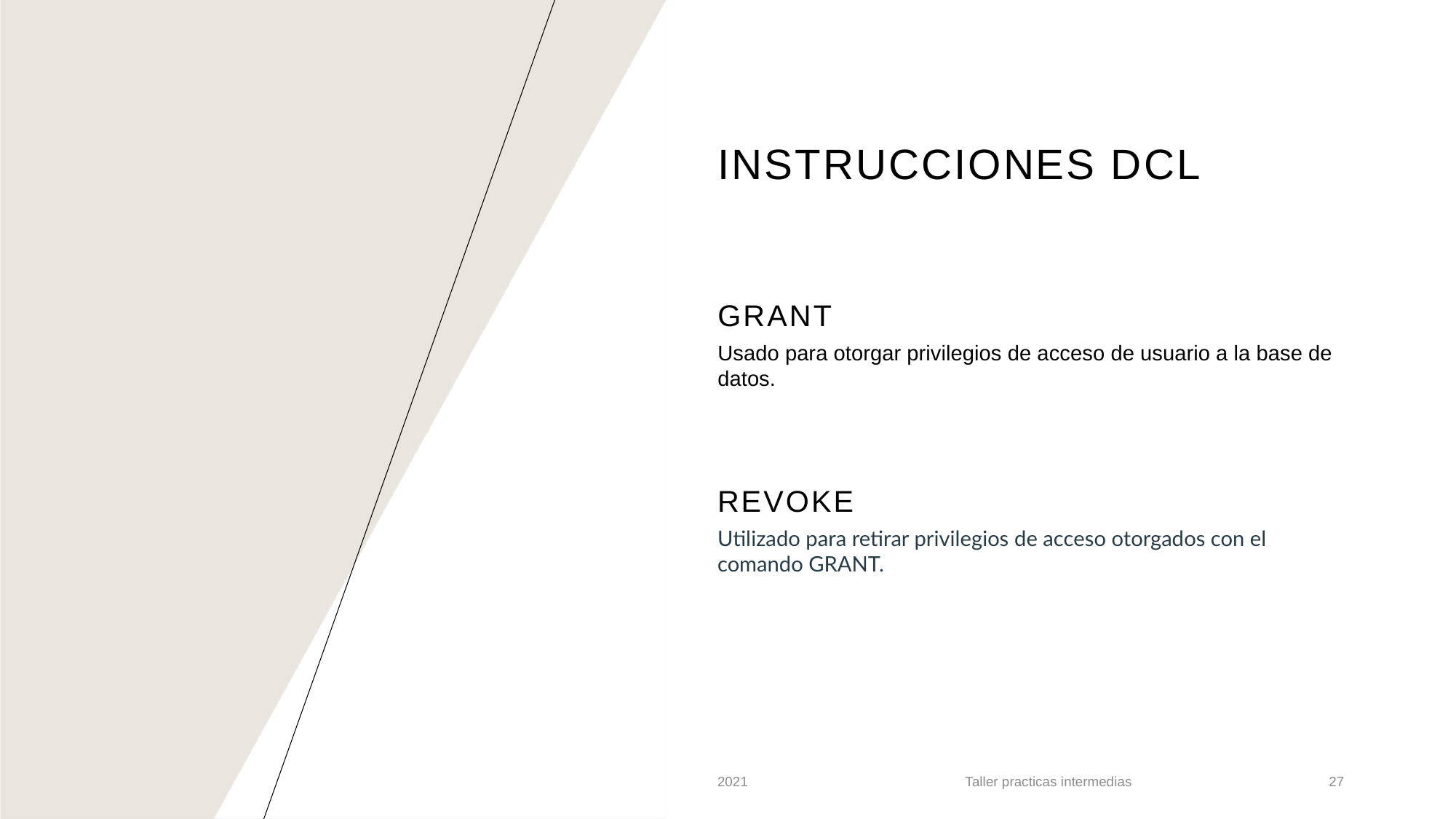

# Instrucciones dcl
GRANT
Usado para otorgar privilegios de acceso de usuario a la base de datos.
REVOKE
Utilizado para retirar privilegios de acceso otorgados con el comando GRANT.
2021
Taller practicas intermedias
27